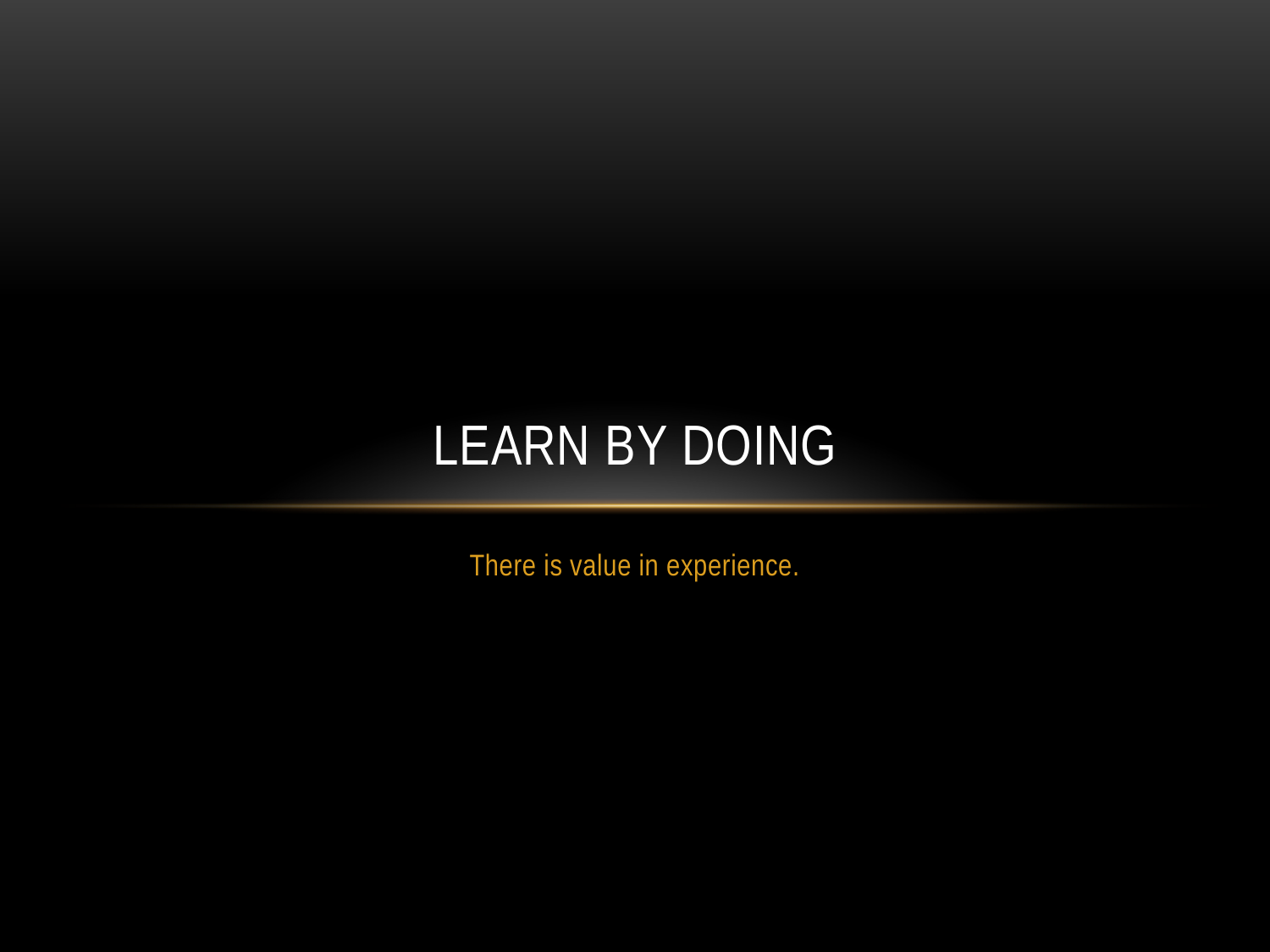

# Learn By Doing
There is value in experience.